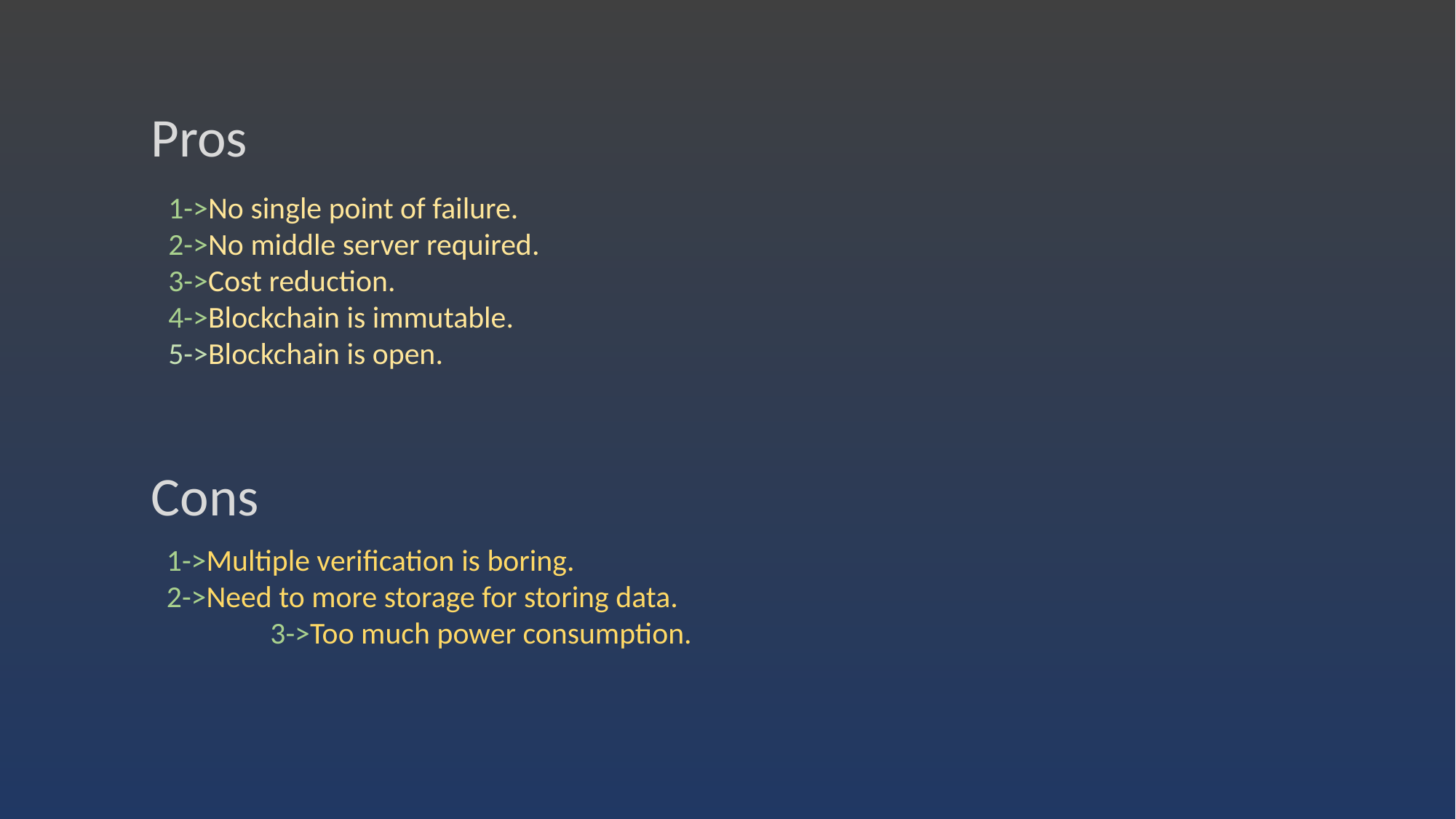

Pros
1->No single point of failure.
2->No middle server required.
3->Cost reduction.
4->Blockchain is immutable.
5->Blockchain is open.
Cons
1->Multiple verification is boring.
2->Need to more storage for storing data.                  3->Too much power consumption.